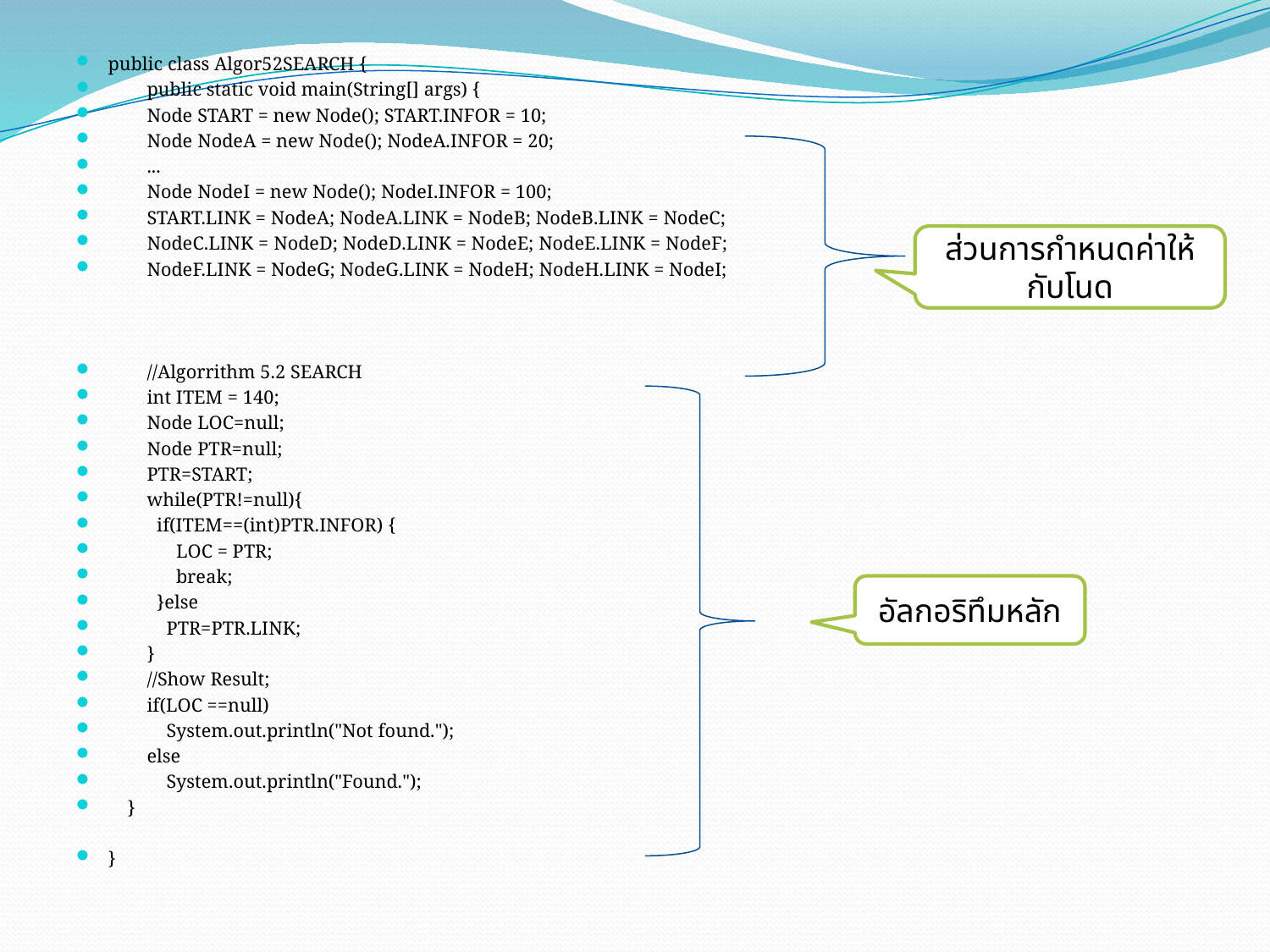

public class Algor52SEARCH {
        public static void main(String[] args) {
        Node START = new Node(); START.INFOR = 10;
        Node NodeA = new Node(); NodeA.INFOR = 20;
        ...
        Node NodeI = new Node(); NodeI.INFOR = 100;
        START.LINK = NodeA; NodeA.LINK = NodeB; NodeB.LINK = NodeC;
        NodeC.LINK = NodeD; NodeD.LINK = NodeE; NodeE.LINK = NodeF;
        NodeF.LINK = NodeG; NodeG.LINK = NodeH; NodeH.LINK = NodeI;

        //Algorrithm 5.2 SEARCH
        int ITEM = 140;
        Node LOC=null;
        Node PTR=null;
        PTR=START;
        while(PTR!=null){
          if(ITEM==(int)PTR.INFOR) {
              LOC = PTR;
              break;
          }else
            PTR=PTR.LINK;
        }
        //Show Result;
        if(LOC ==null)
            System.out.println("Not found.");
        else
            System.out.println("Found.");
    }

}

ส่วนการกำหนดค่าให้กับโนด

อัลกอริทึมหลัก